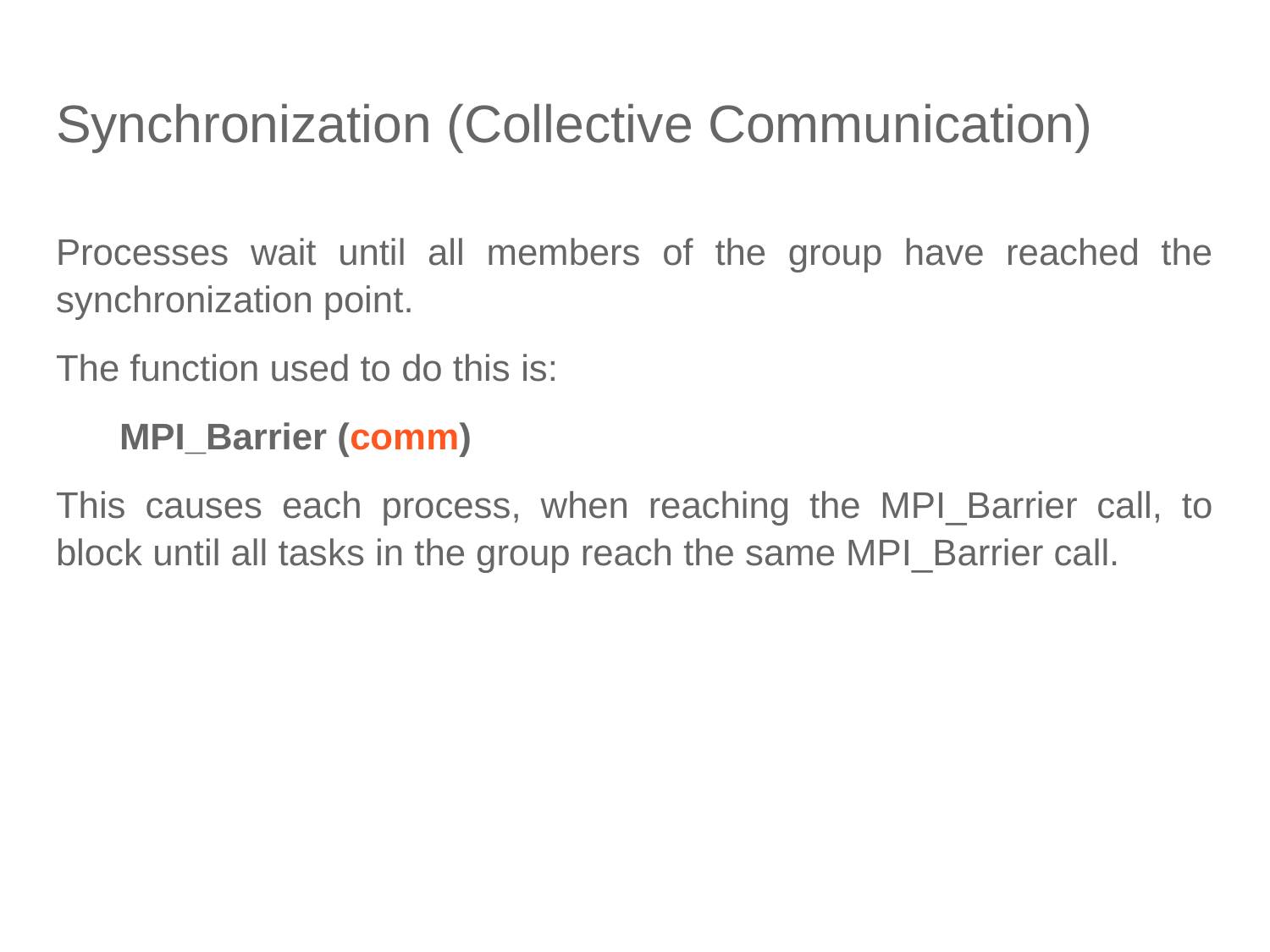

# Synchronization (Collective Communication)
Processes wait until all members of the group have reached the synchronization point.
The function used to do this is:
MPI_Barrier (comm)
This causes each process, when reaching the MPI_Barrier call, to block until all tasks in the group reach the same MPI_Barrier call.